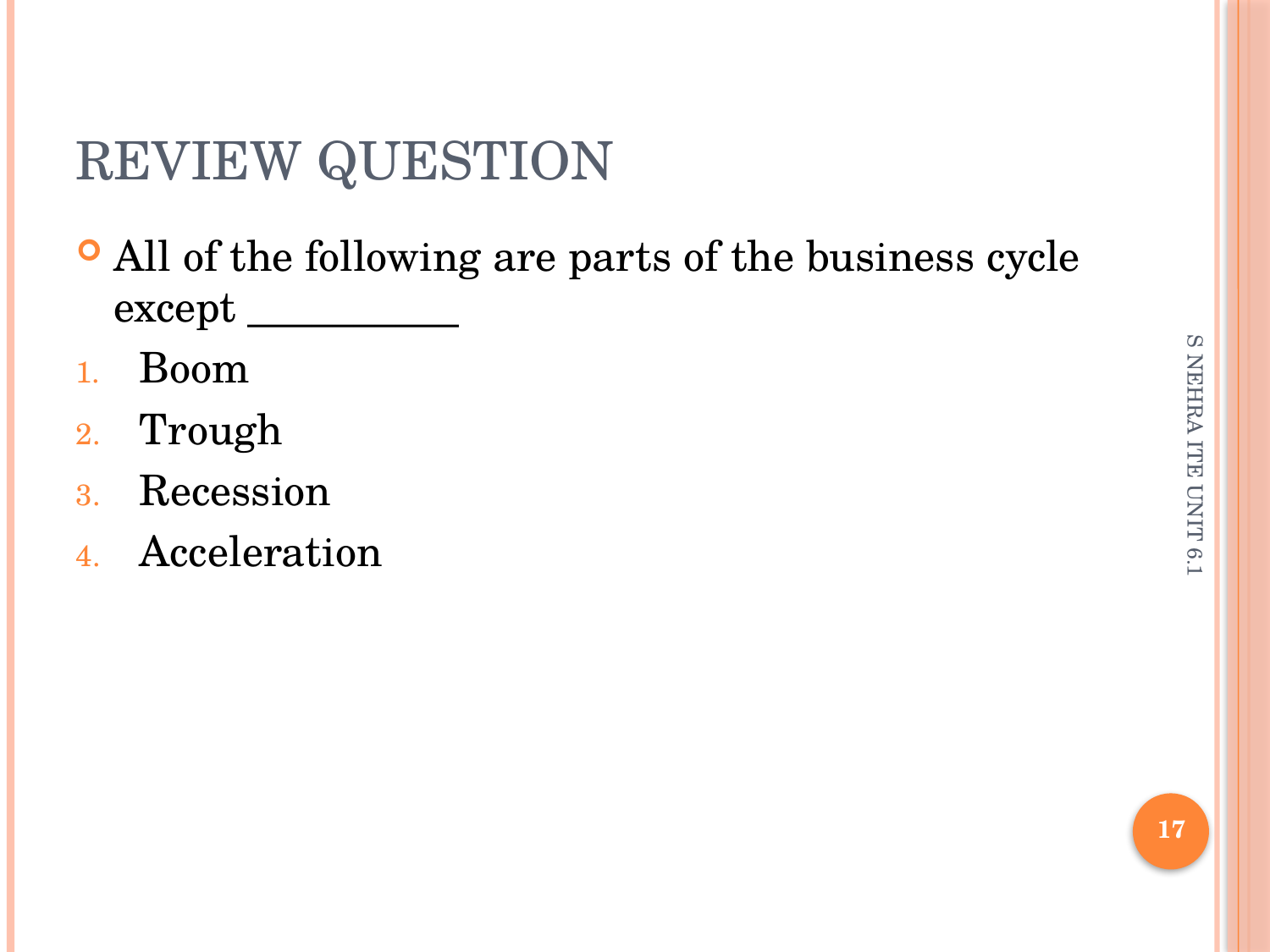

# Review question
All of the following are parts of the business cycle except __________
Boom
Trough
Recession
Acceleration
S NEHRA ITE UNIT 6.1
17